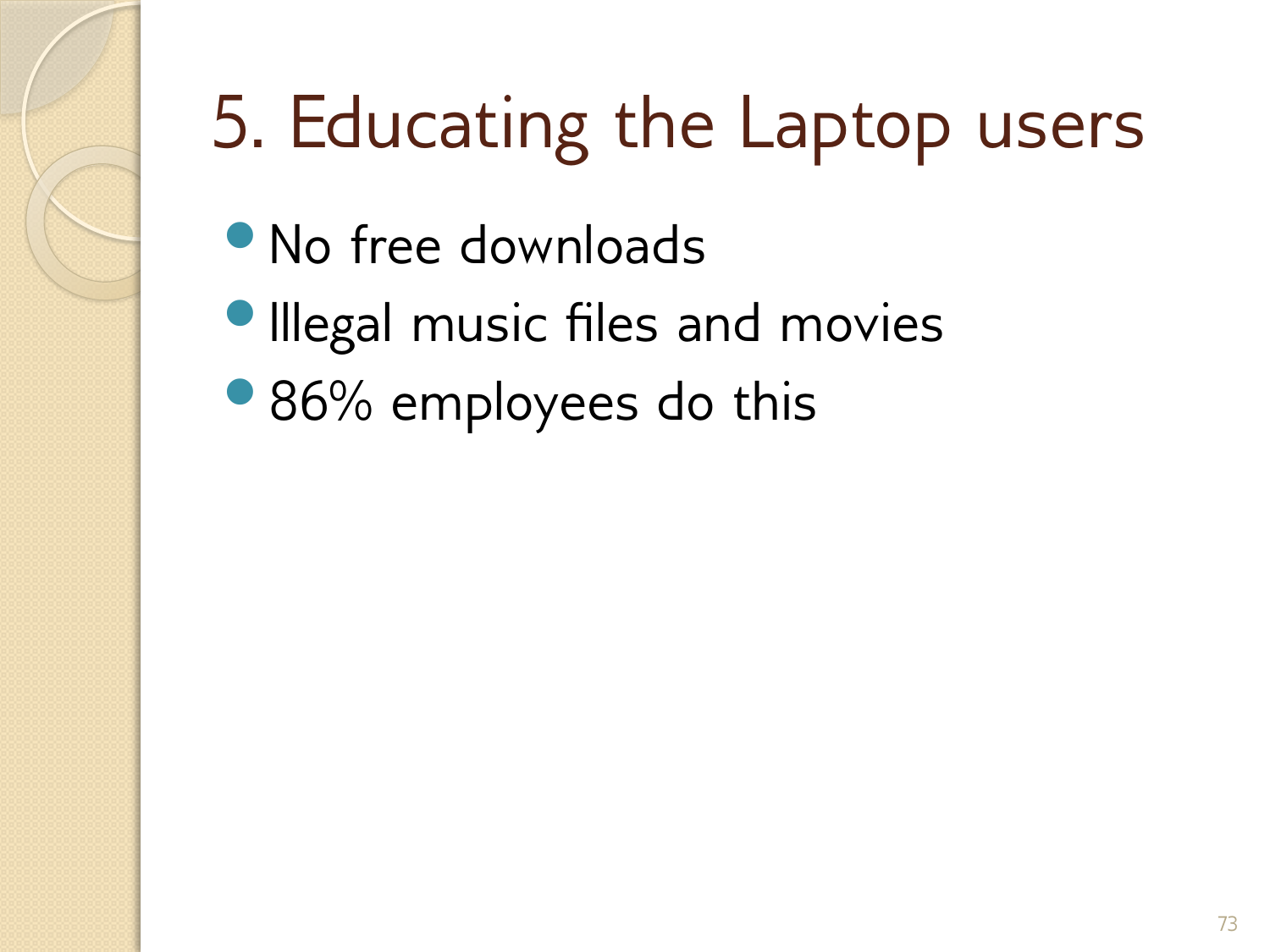

# 5. Educating the Laptop users
No free downloads
Illegal music files and movies
86% employees do this

73